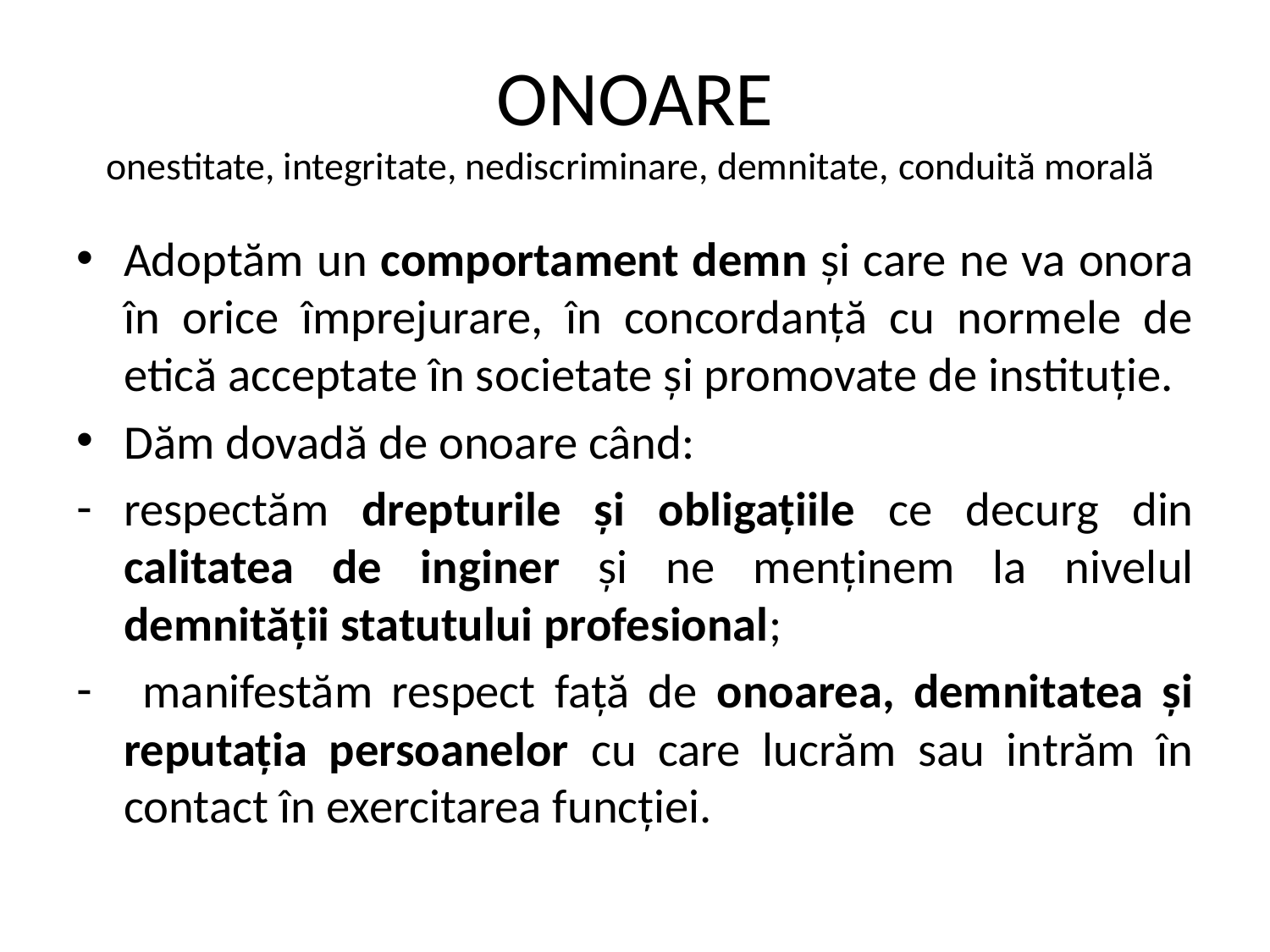

# ONOARE onestitate, integritate, nediscriminare, demnitate, conduită morală
Adoptăm un comportament demn și care ne va onora în orice împrejurare, în concordanță cu normele de etică acceptate în societate și promovate de instituție.
Dăm dovadă de onoare când:
respectăm drepturile și obligațiile ce decurg din calitatea de inginer și ne menținem la nivelul demnității statutului profesional;
 manifestăm respect față de onoarea, demnitatea și reputația persoanelor cu care lucrăm sau intrăm în contact în exercitarea funcției.